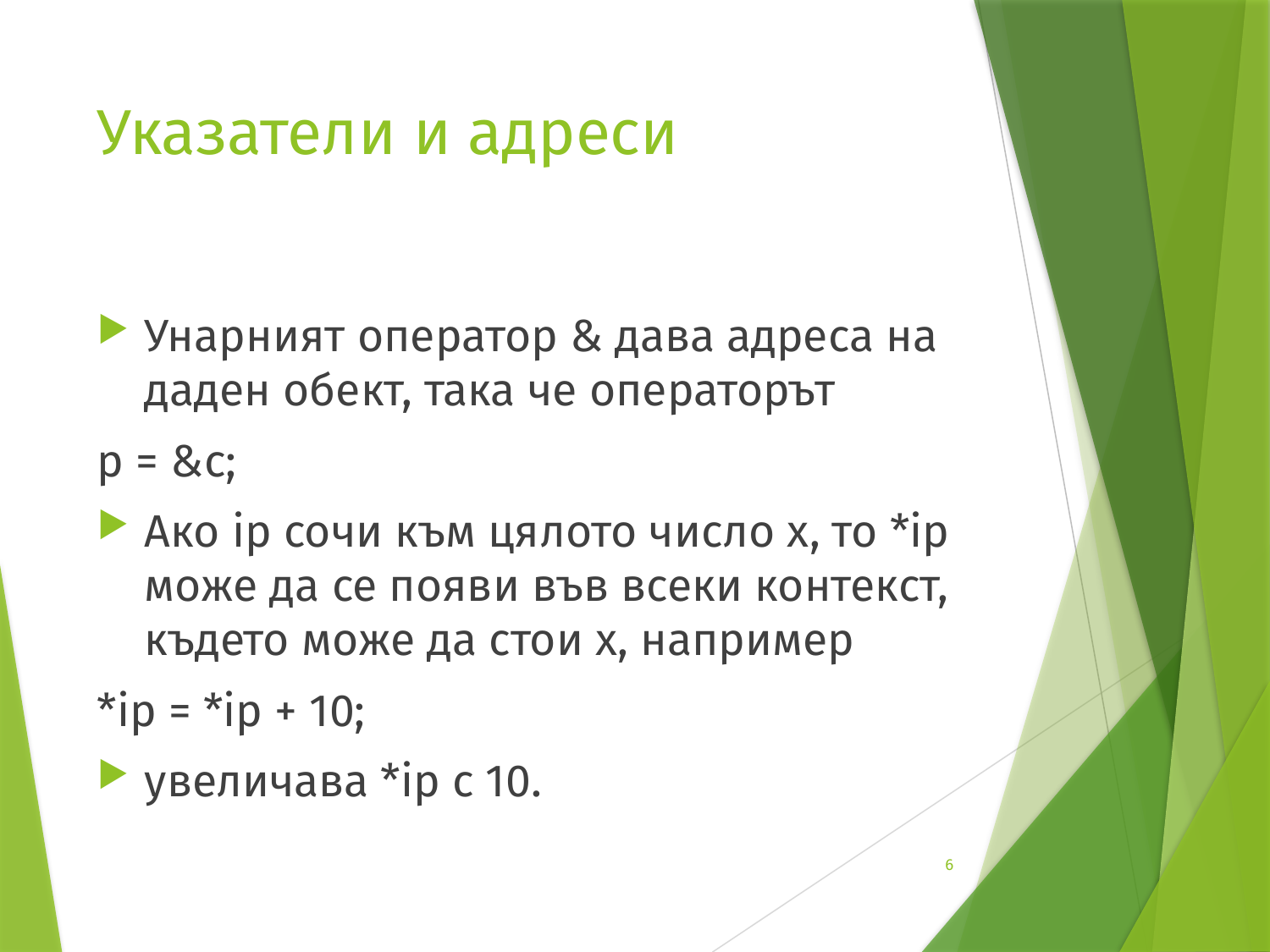

# Указатели и адреси
Унарният оператор & дава адреса на даден обект, така че операторът
р = &с;
Ако ip сочи към цялото число х, то *ip може да се появи във всеки контекст, където може да стои х, например
*ip = *ip + 10;
увеличава *ip с 10.

6